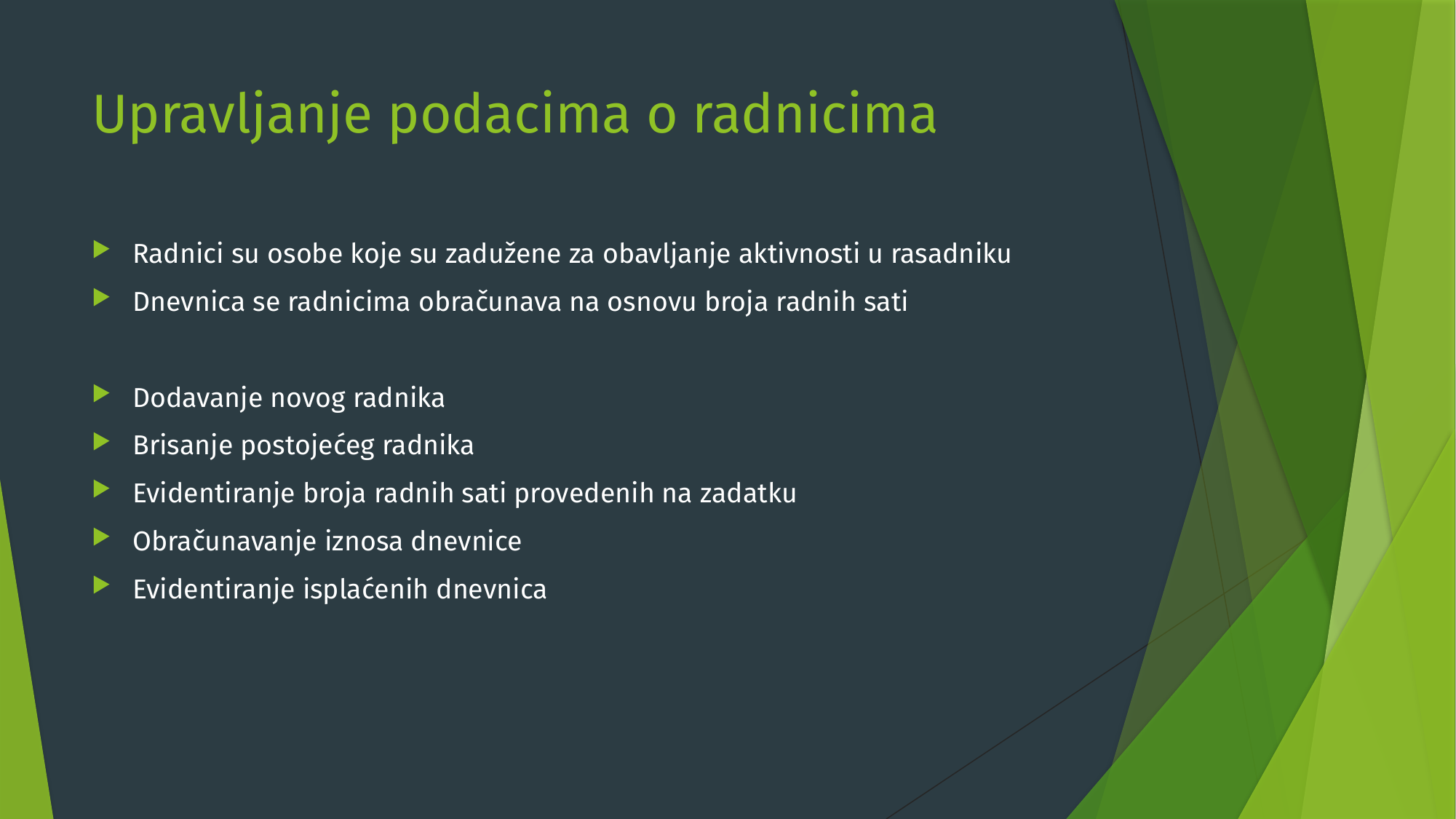

# Upravljanje podacima o radnicima
Radnici su osobe koje su zadužene za obavljanje aktivnosti u rasadniku
Dnevnica se radnicima obračunava na osnovu broja radnih sati

Dodavanje novog radnika
Brisanje postojećeg radnika
Evidentiranje broja radnih sati provedenih na zadatku
Obračunavanje iznosa dnevnice
Evidentiranje isplaćenih dnevnica